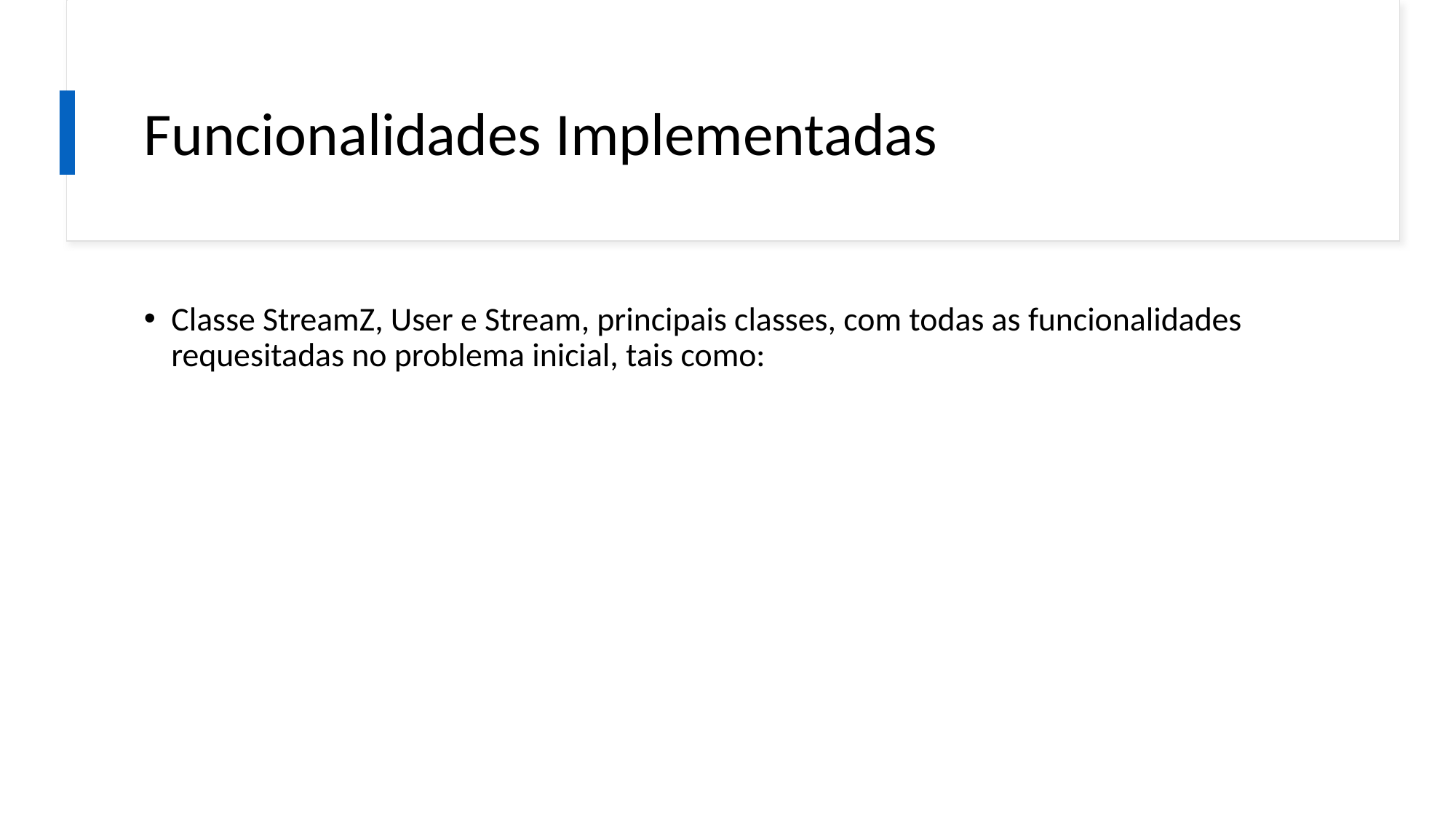

# Funcionalidades Implementadas

Classe StreamZ, User e Stream, principais classes, com todas as funcionalidades requesitadas no problema inicial, tais como: